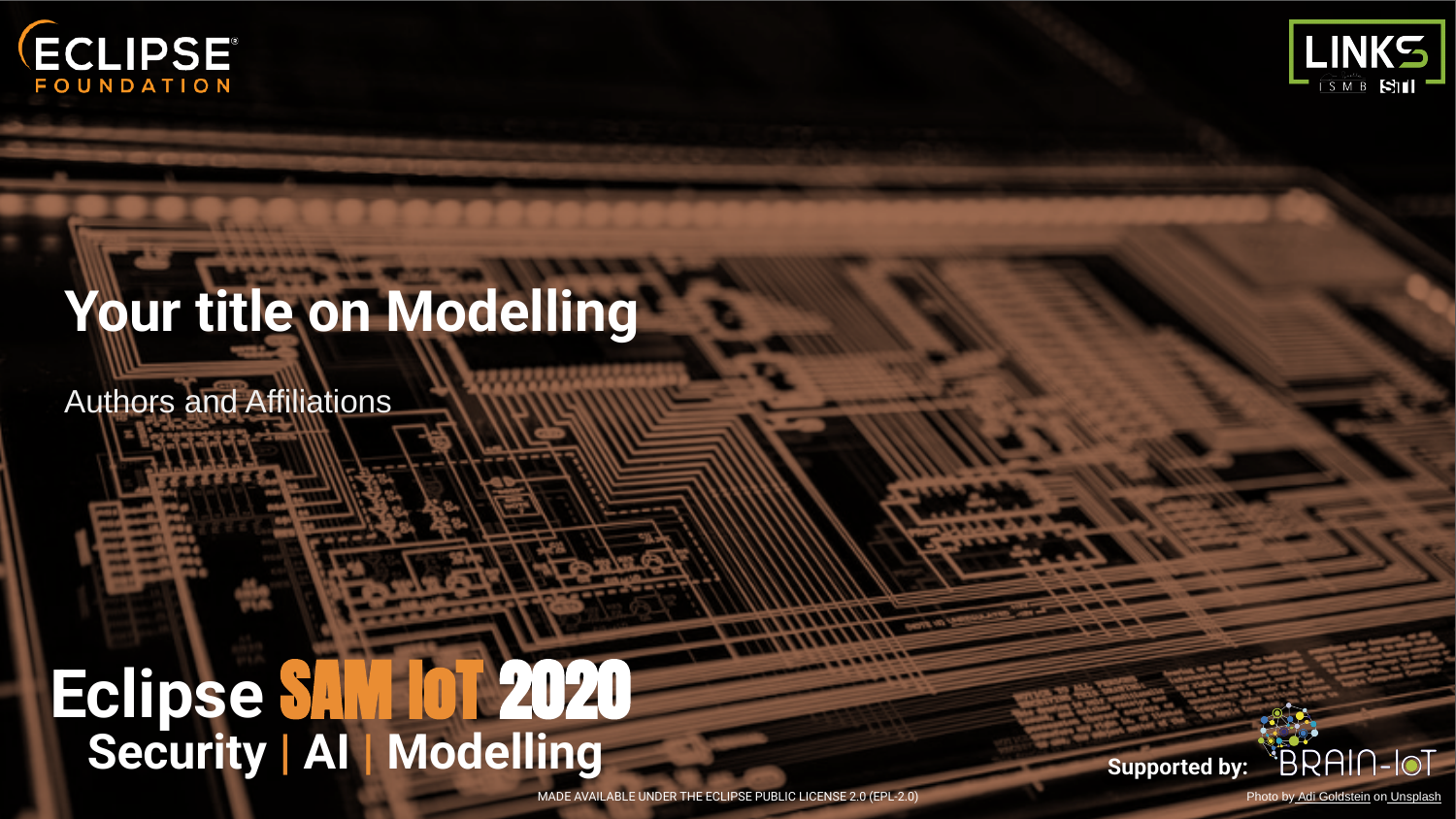

# Your title on Modelling
Authors and Affiliations